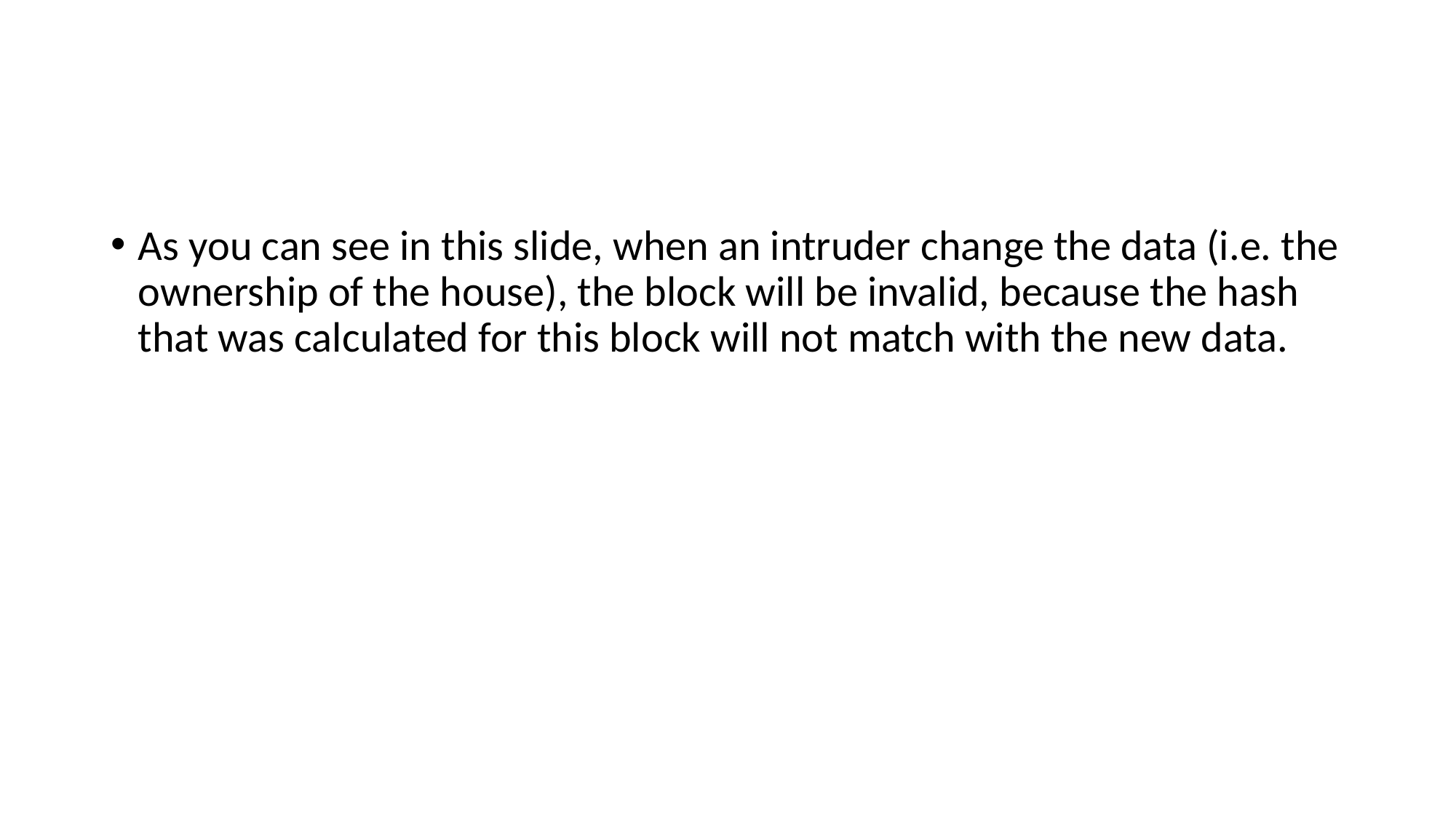

#
As you can see in this slide, when an intruder change the data (i.e. the ownership of the house), the block will be invalid, because the hash that was calculated for this block will not match with the new data.